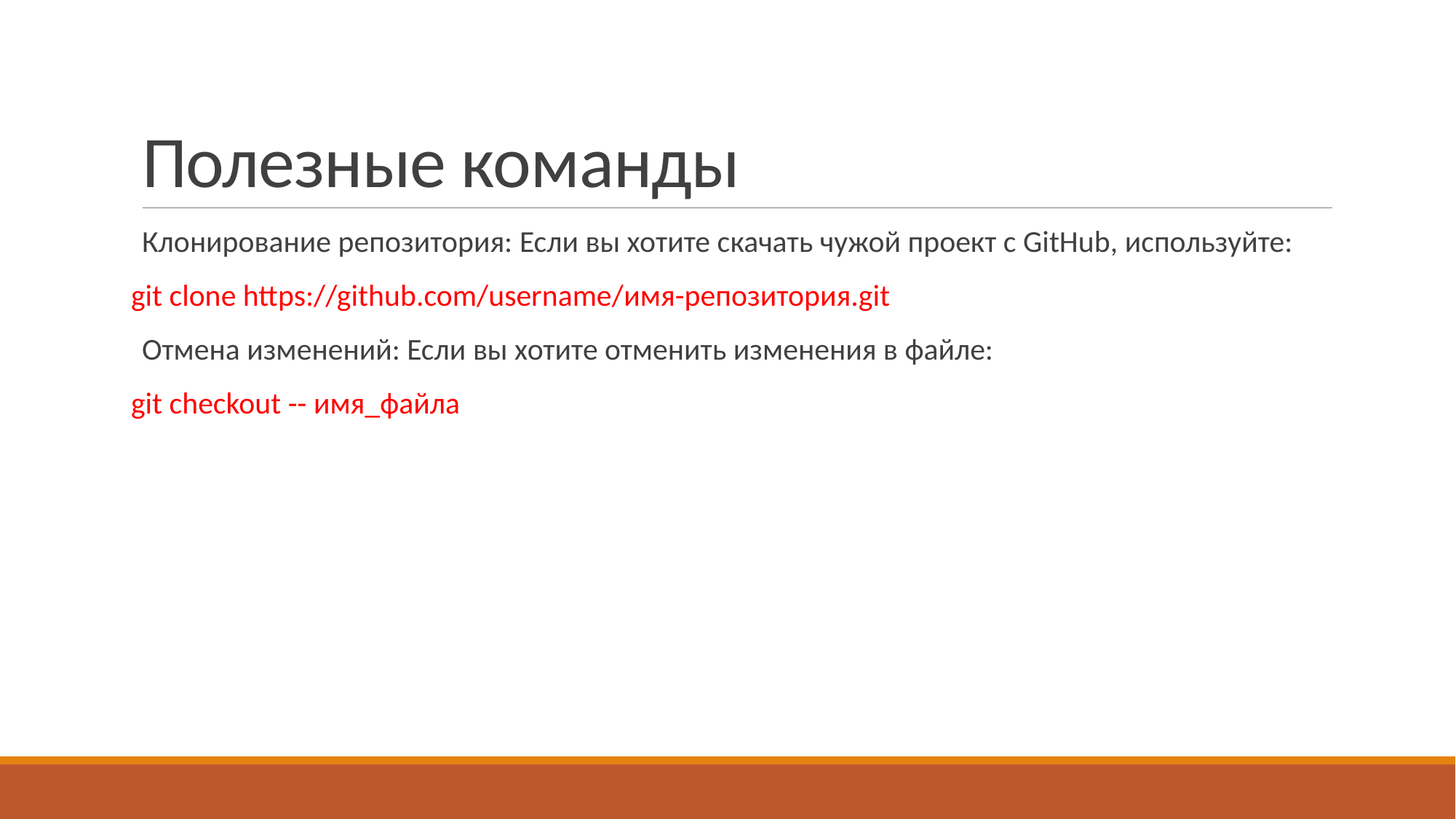

# Полезные команды
Клонирование репозитория: Если вы хотите скачать чужой проект с GitHub, используйте:
git clone https://github.com/username/имя-репозитория.git
Отмена изменений: Если вы хотите отменить изменения в файле:
git checkout -- имя_файла